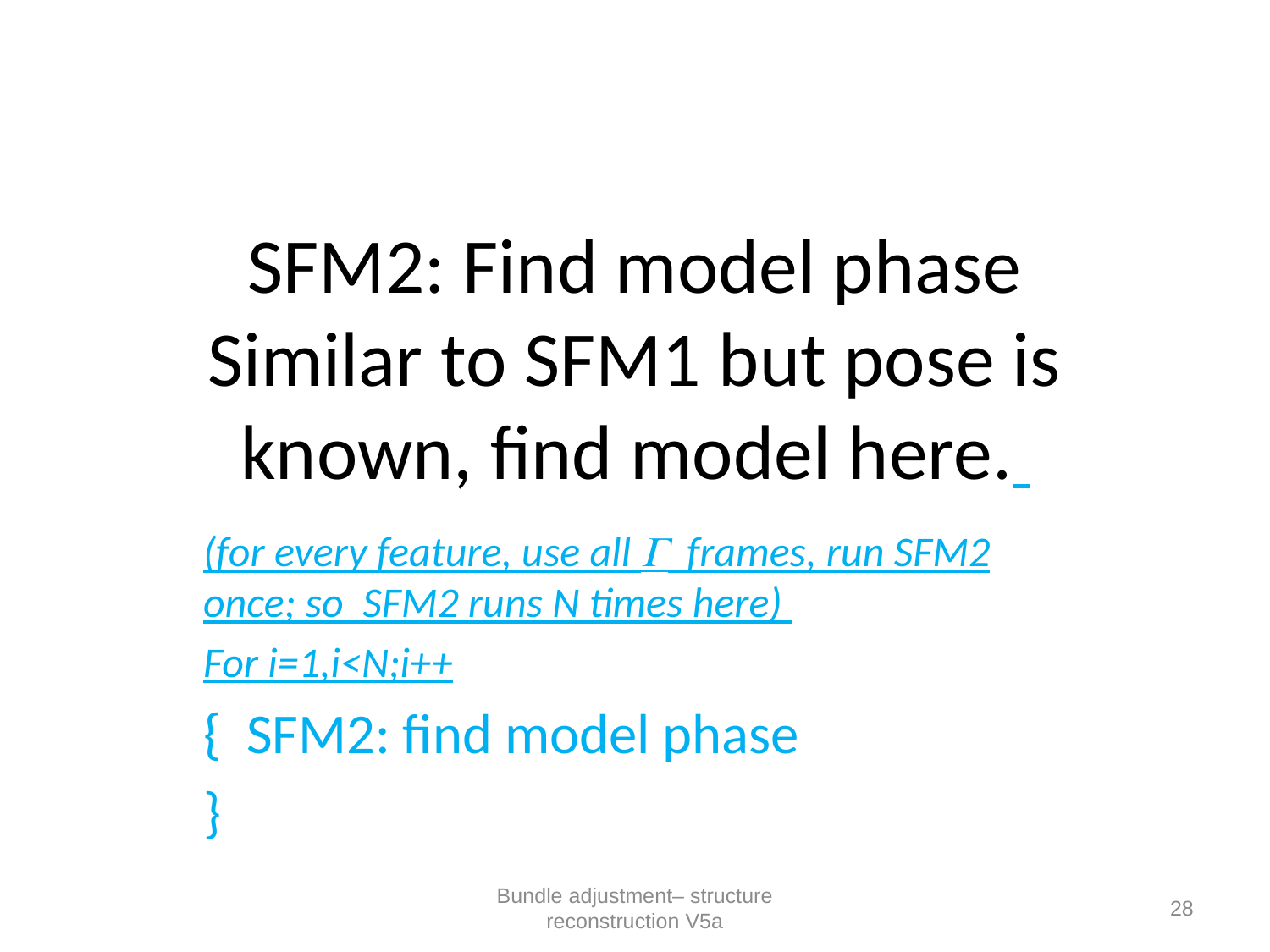

# SFM2: Find model phase Similar to SFM1 but pose is known, find model here.
(for every feature, use all Γ  frames, run SFM2 once; so  SFM2 runs N times here)
For i=1,i<N;i++
{  SFM2: find model phase
}

Bundle adjustment– structure reconstruction V5a
28